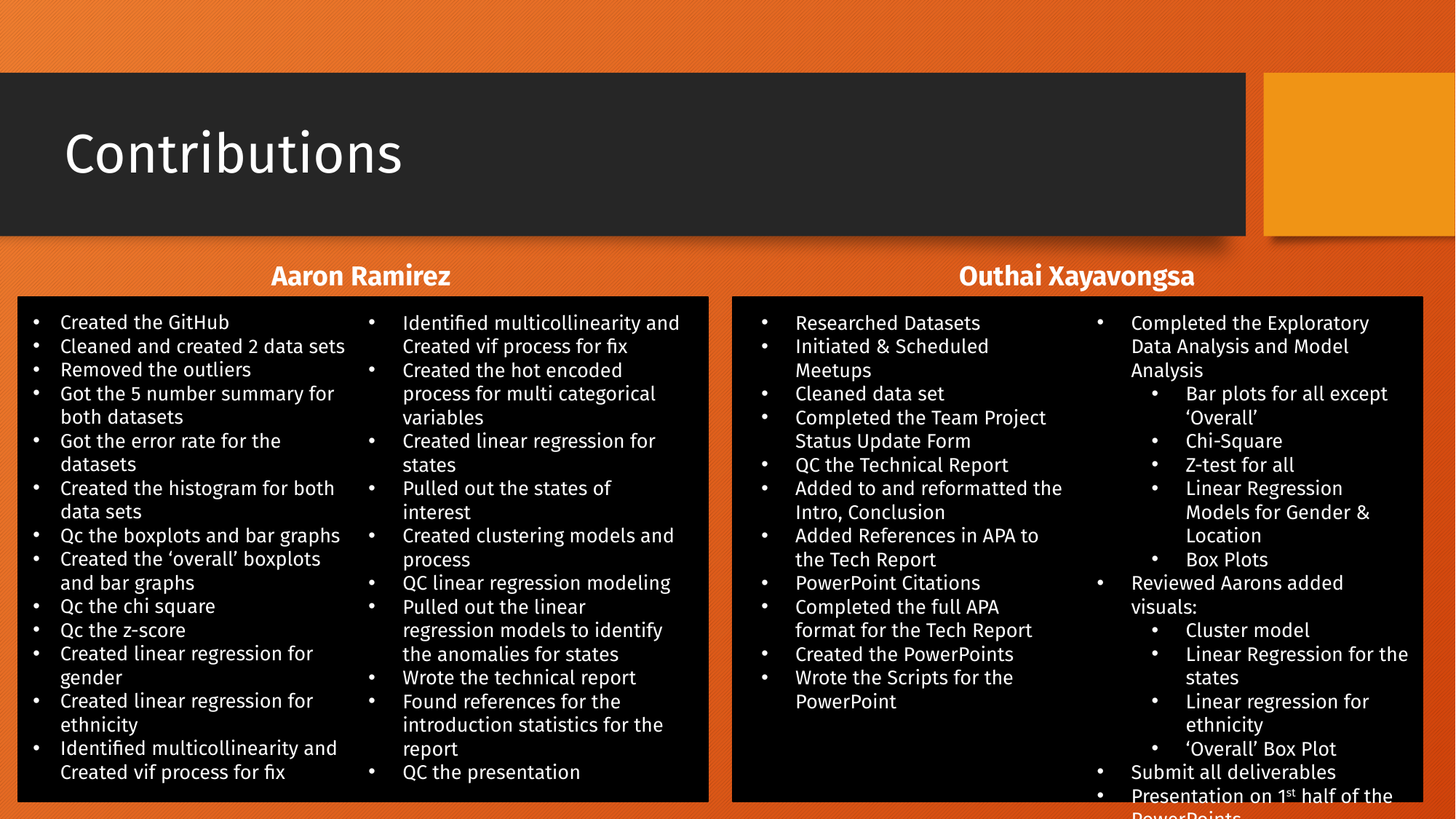

# Contributions
Aaron Ramirez
Outhai Xayavongsa

Created the GitHub
Cleaned and created 2 data sets
Removed the outliers
Got the 5 number summary for both datasets
Got the error rate for the datasets
Created the histogram for both data sets
Qc the boxplots and bar graphs
Created the ‘overall’ boxplots and bar graphs
Qc the chi square
Qc the z-score
Created linear regression for gender
Created linear regression for ethnicity
Identified multicollinearity and Created vif process for fix

Identified multicollinearity and Created vif process for fix
Created the hot encoded process for multi categorical variables
Created linear regression for states
Pulled out the states of interest
Created clustering models and process
QC linear regression modeling
Pulled out the linear regression models to identify the anomalies for states
Wrote the technical report
Found references for the introduction statistics for the report
QC the presentation
Researched Datasets
Initiated & Scheduled Meetups
Cleaned data set
Completed the Team Project Status Update Form
QC the Technical Report
Added to and reformatted the Intro, Conclusion
Added References in APA to the Tech Report
PowerPoint Citations
Completed the full APA format for the Tech Report
Created the PowerPoints
Wrote the Scripts for the PowerPoint

Completed the Exploratory Data Analysis and Model Analysis
Bar plots for all except ‘Overall’
Chi-Square
Z-test for all
Linear Regression Models for Gender & Location
Box Plots
Reviewed Aarons added visuals:
Cluster model
Linear Regression for the states
Linear regression for ethnicity
‘Overall’ Box Plot
Submit all deliverables
Presentation on 1st half of the PowerPoints